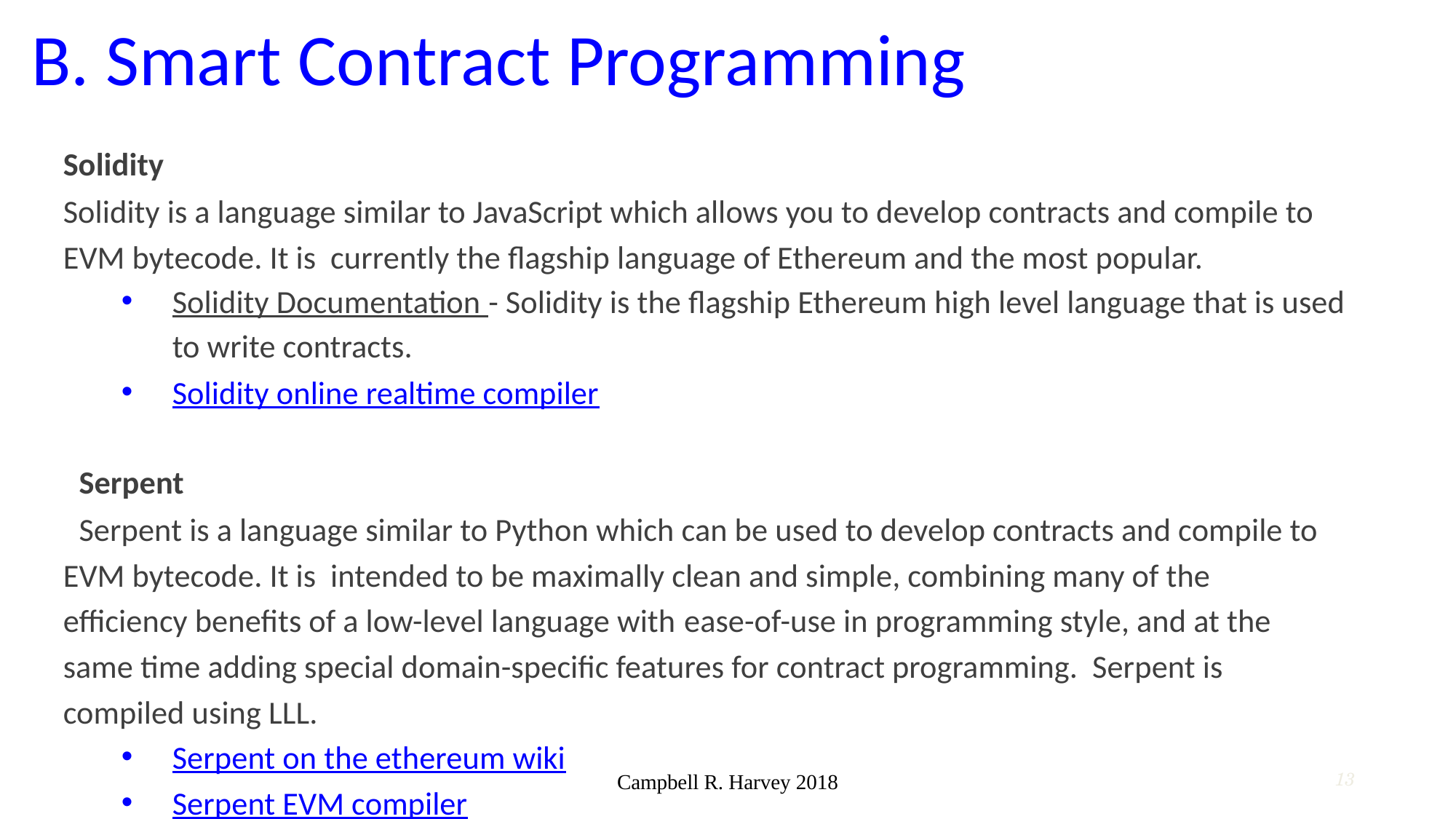

# B. Smart Contract Programming
Solidity
Solidity is a language similar to JavaScript which allows you to develop contracts and compile to EVM bytecode. It is  currently the flagship language of Ethereum and the most popular.
Solidity Documentation - Solidity is the flagship Ethereum high level language that is used to write contracts.
Solidity online realtime compiler

Serpent
Serpent is a language similar to Python which can be used to develop contracts and compile to EVM bytecode. It is  intended to be maximally clean and simple, combining many of the efficiency benefits of a low-level language with ease-of-use in programming style, and at the same time adding special domain-specific features for contract programming.  Serpent is compiled using LLL.
Serpent on the ethereum wiki
Serpent EVM compiler
Campbell R. Harvey 2018
13